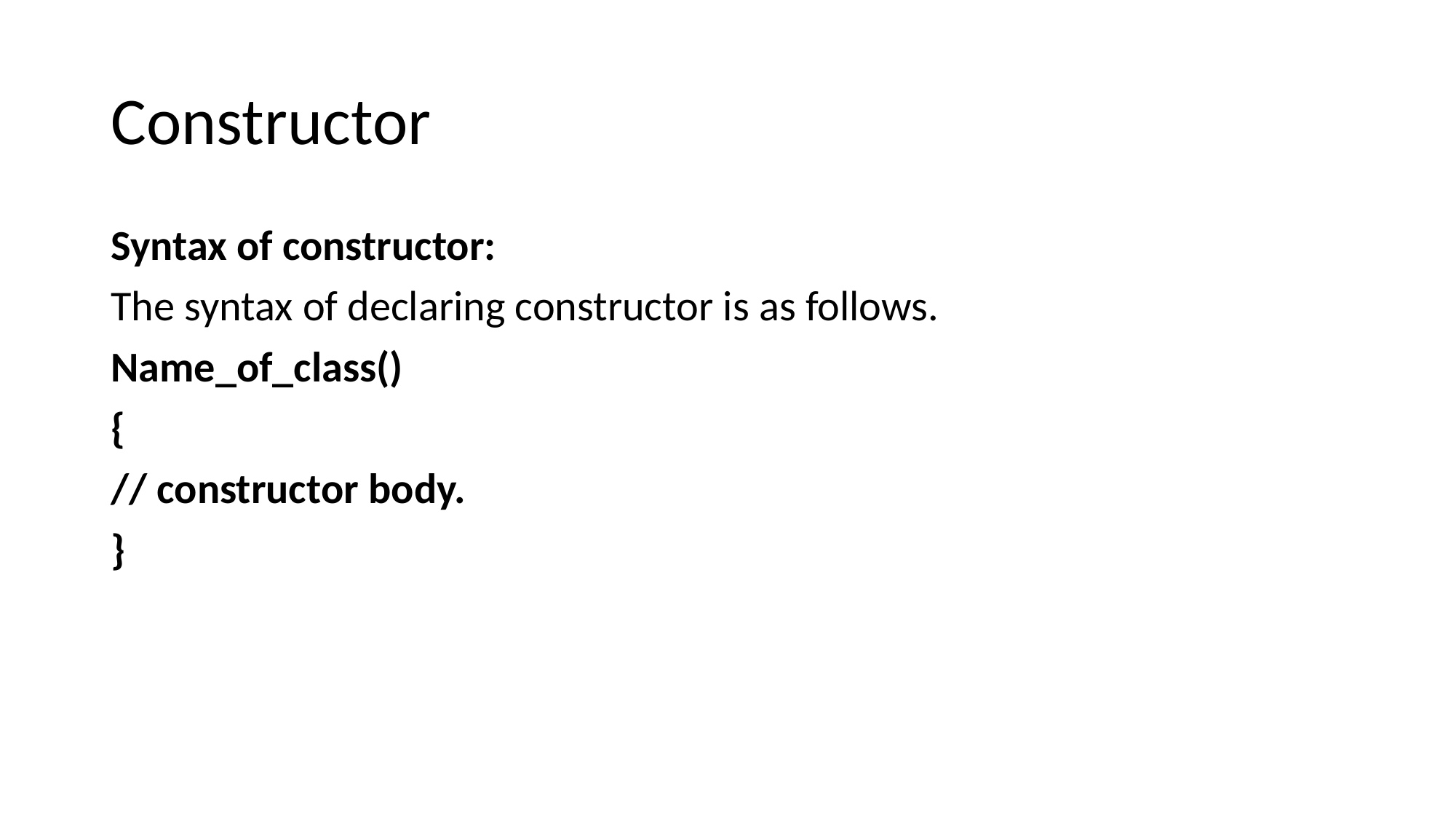

# Constructor
Syntax of constructor:
The syntax of declaring constructor is as follows.
Name_of_class()
{
// constructor body.
}